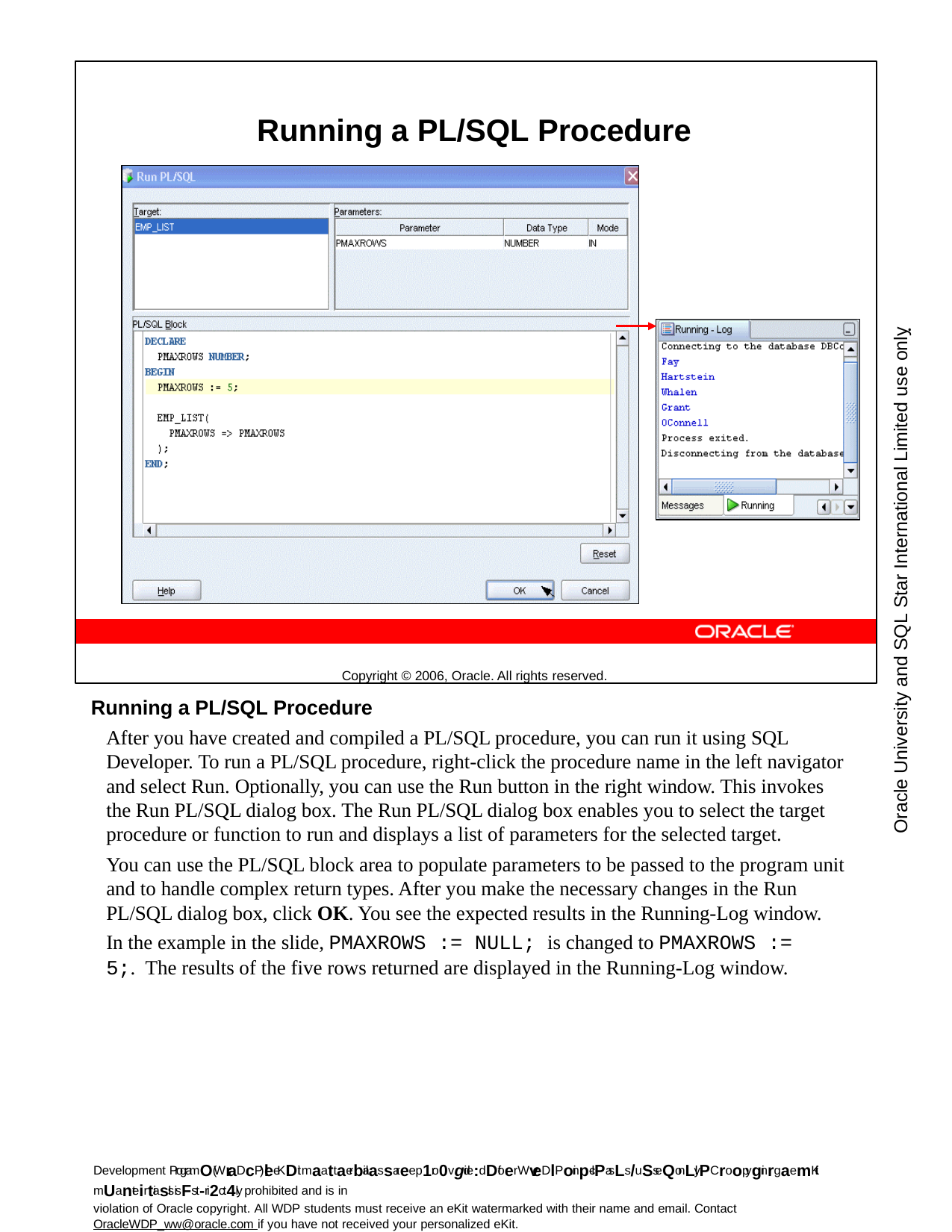

Running a PL/SQL Procedure

Copyright © 2006, Oracle. All rights reserved.

Oracle University and SQL Star International Limited use onlyฺ

Running a PL/SQL Procedure
After you have created and compiled a PL/SQL procedure, you can run it using SQL  Developer. To run a PL/SQL procedure, right-click the procedure name in the left navigator  and select Run. Optionally, you can use the Run button in the right window. This invokes  the Run PL/SQL dialog box. The Run PL/SQL dialog box enables you to select the target  procedure or function to run and displays a list of parameters for the selected target.
You can use the PL/SQL block area to populate parameters to be passed to the program unit  and to handle complex return types. After you make the necessary changes in the Run  PL/SQL dialog box, click OK. You see the expected results in the Running-Log window.
In the example in the slide, PMAXROWS := NULL; is changed to PMAXROWS := 5;.  The results of the five rows returned are displayed in the Running-Log window.
Development ProgramO(WraDcP)leeKDit maattaerbialas saree p1ro0vgide:dDfoer WveDlPoinp-clPasLs /uSseQonLly.PCroopyginrgaemKit mUanteirtiasls isFst-ri2ct4ly prohibited and is in
violation of Oracle copyright. All WDP students must receive an eKit watermarked with their name and email. Contact
OracleWDP_ww@oracle.com if you have not received your personalized eKit.